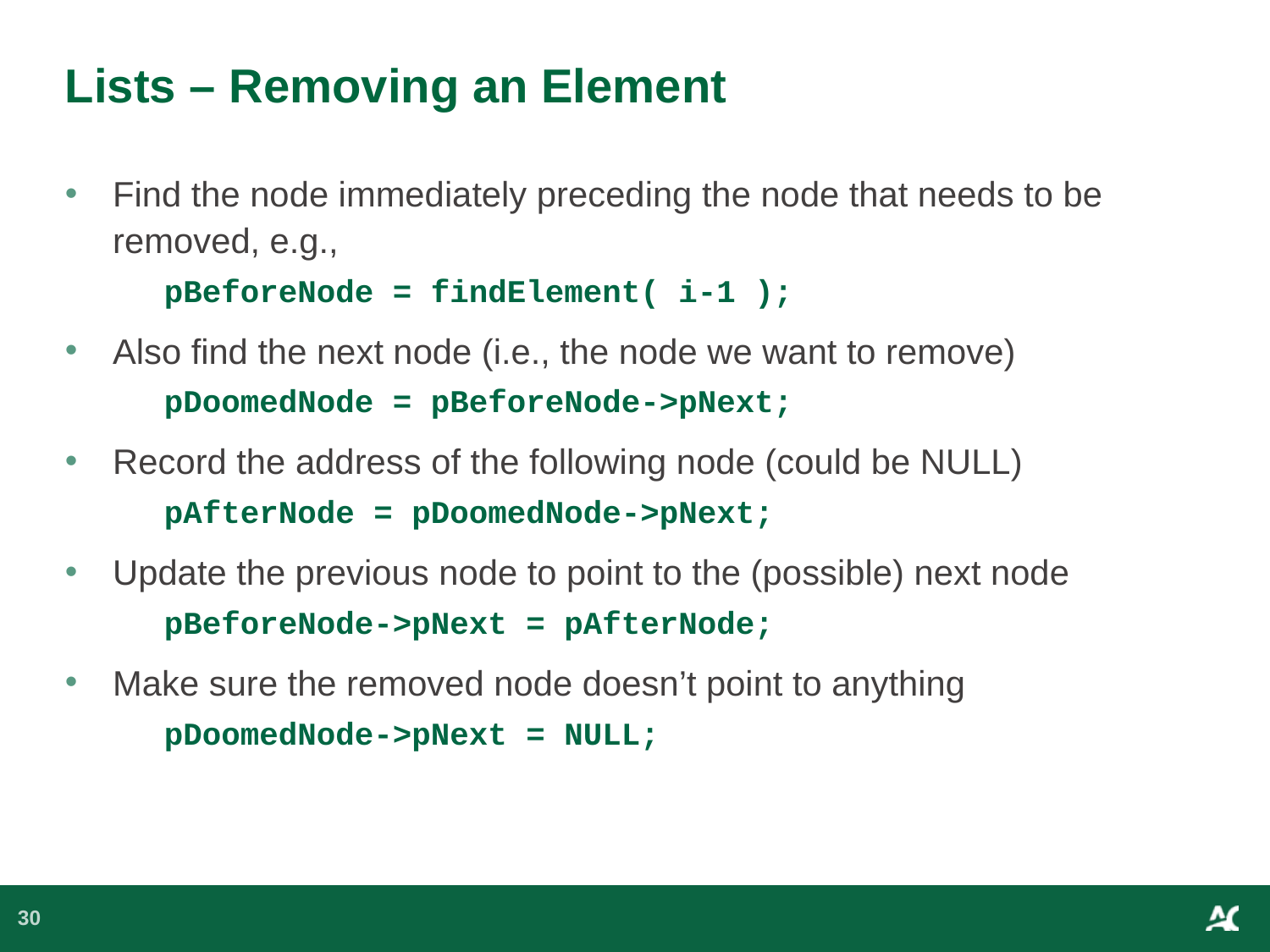

# Lists – Removing an Element
Find the node immediately preceding the node that needs to be removed, e.g.,
pBeforeNode = findElement( i-1 );
Also find the next node (i.e., the node we want to remove)
pDoomedNode = pBeforeNode->pNext;
Record the address of the following node (could be NULL)
pAfterNode = pDoomedNode->pNext;
Update the previous node to point to the (possible) next node
pBeforeNode->pNext = pAfterNode;
Make sure the removed node doesn’t point to anything
pDoomedNode->pNext = NULL;

30